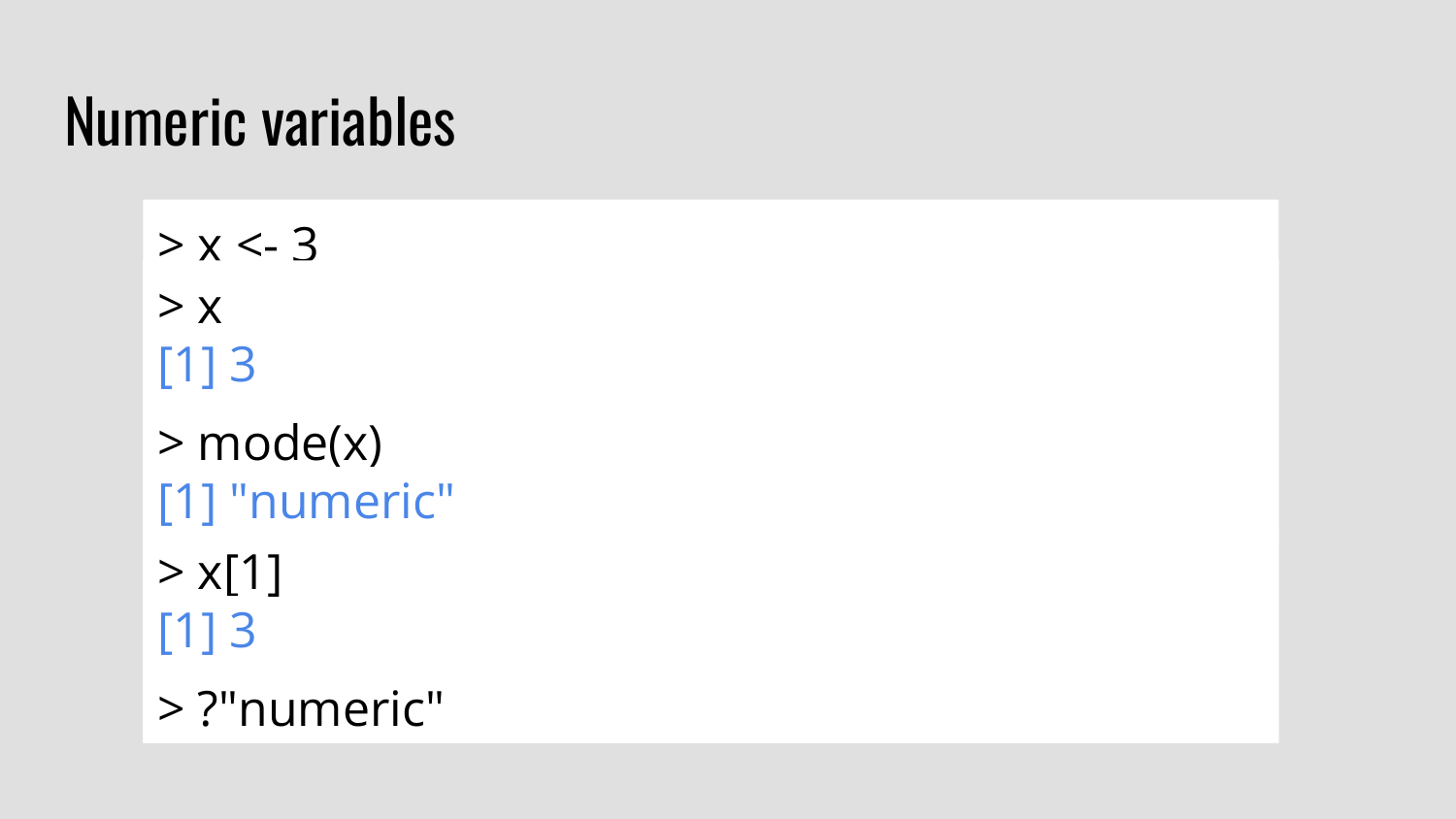

# Numeric variables
> x <- 3

> x
[1] 3

> mode(x)
[1] "numeric"

> x[1]
[1] 3

> ?"numeric"